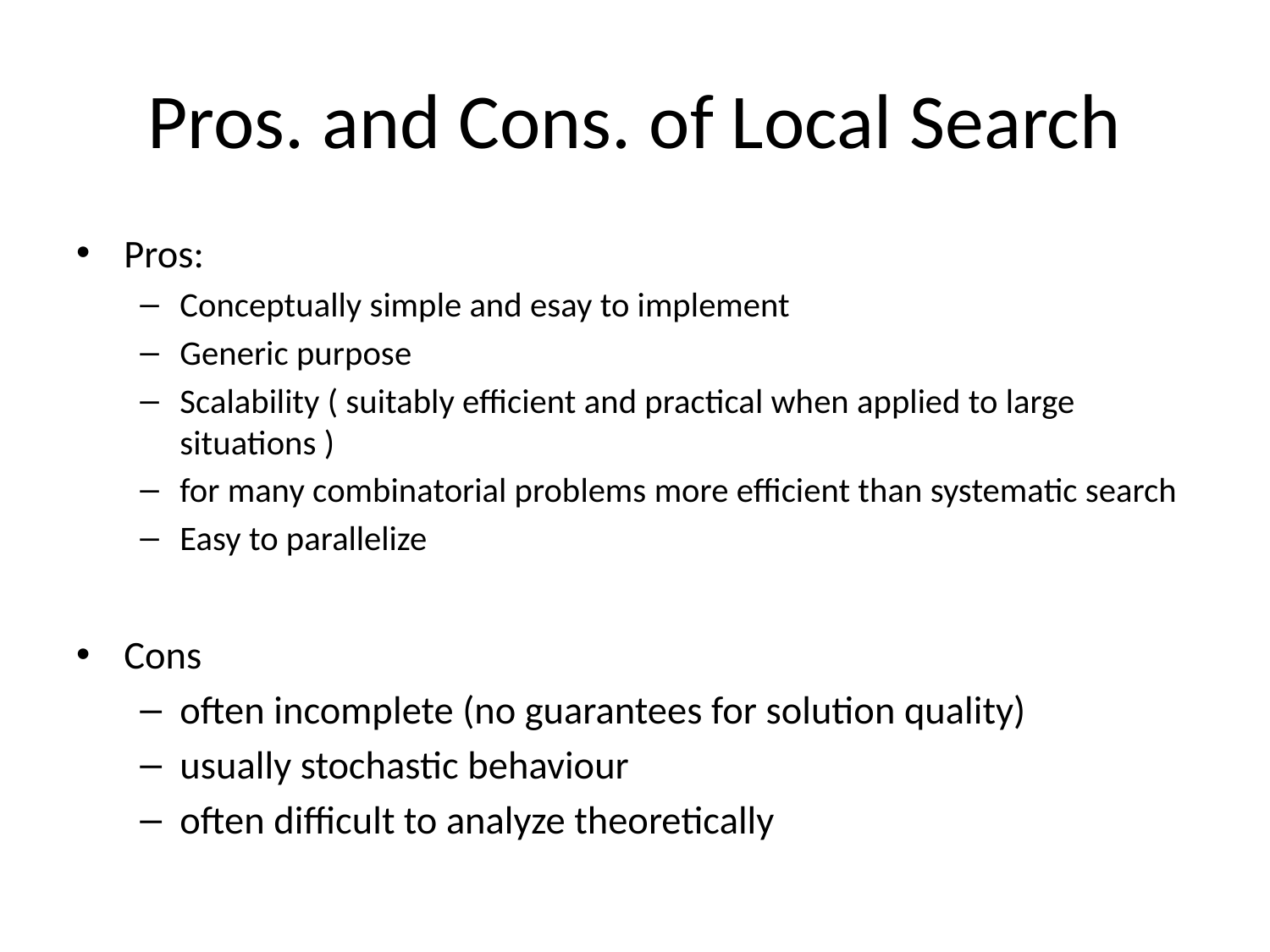

# Pros. and Cons. of Local Search
Pros:
Conceptually simple and esay to implement
Generic purpose
Scalability ( suitably efficient and practical when applied to large situations )
for many combinatorial problems more efficient than systematic search
Easy to parallelize

Cons
often incomplete (no guarantees for solution quality)
usually stochastic behaviour
often difficult to analyze theoretically